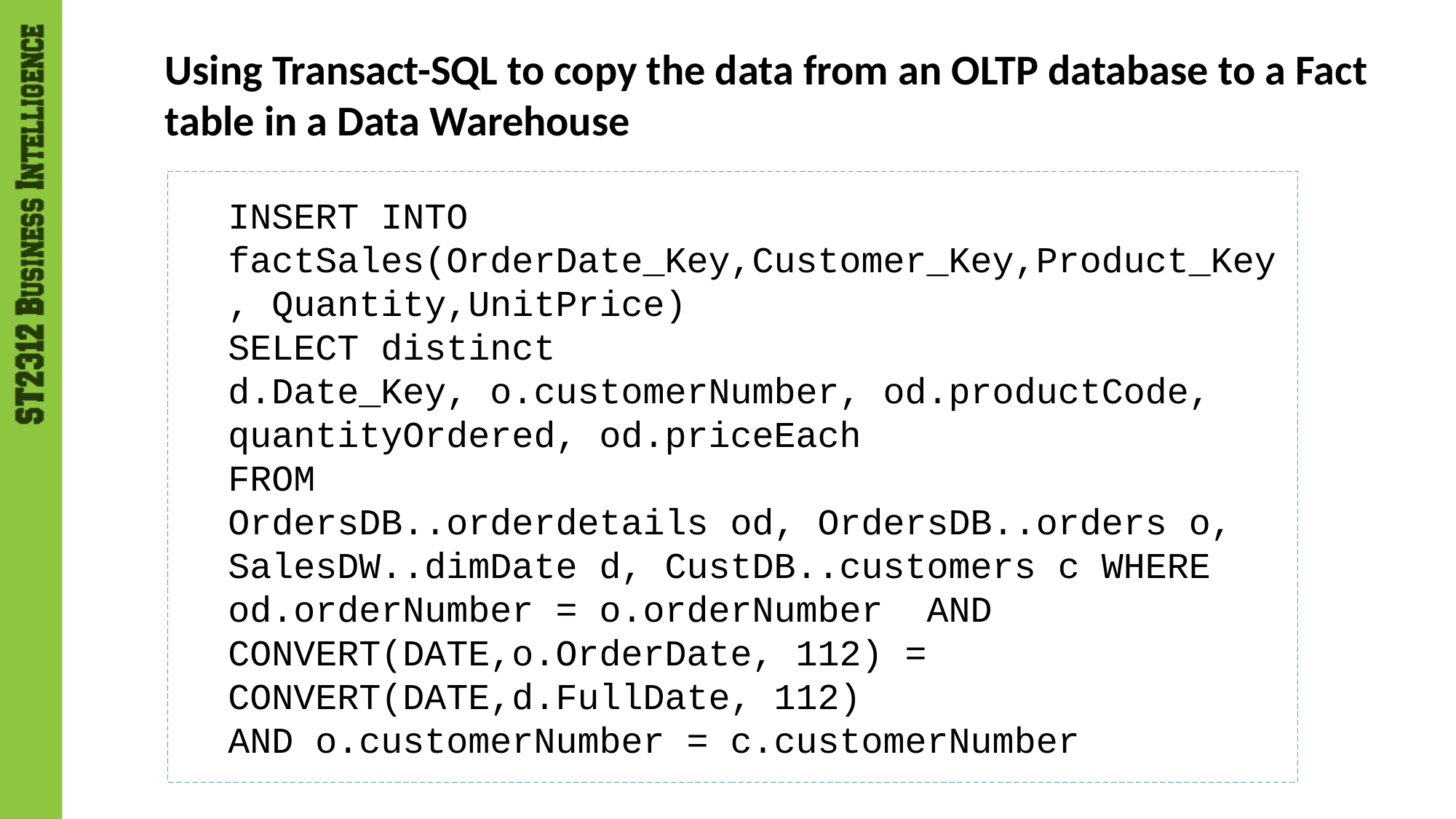

Using Transact-SQL to copy the data from an OLTP database to a Fact table in a Data Warehouse
INSERT INTO
factSales(OrderDate_Key,Customer_Key,Product_Key, Quantity,UnitPrice)
SELECT distinct
d.Date_Key, o.customerNumber, od.productCode, quantityOrdered, od.priceEach
FROM
OrdersDB..orderdetails od, OrdersDB..orders o, SalesDW..dimDate d, CustDB..customers c WHERE
od.orderNumber = o.orderNumber  AND CONVERT(DATE,o.OrderDate, 112) = CONVERT(DATE,d.FullDate, 112)
AND o.customerNumber = c.customerNumber